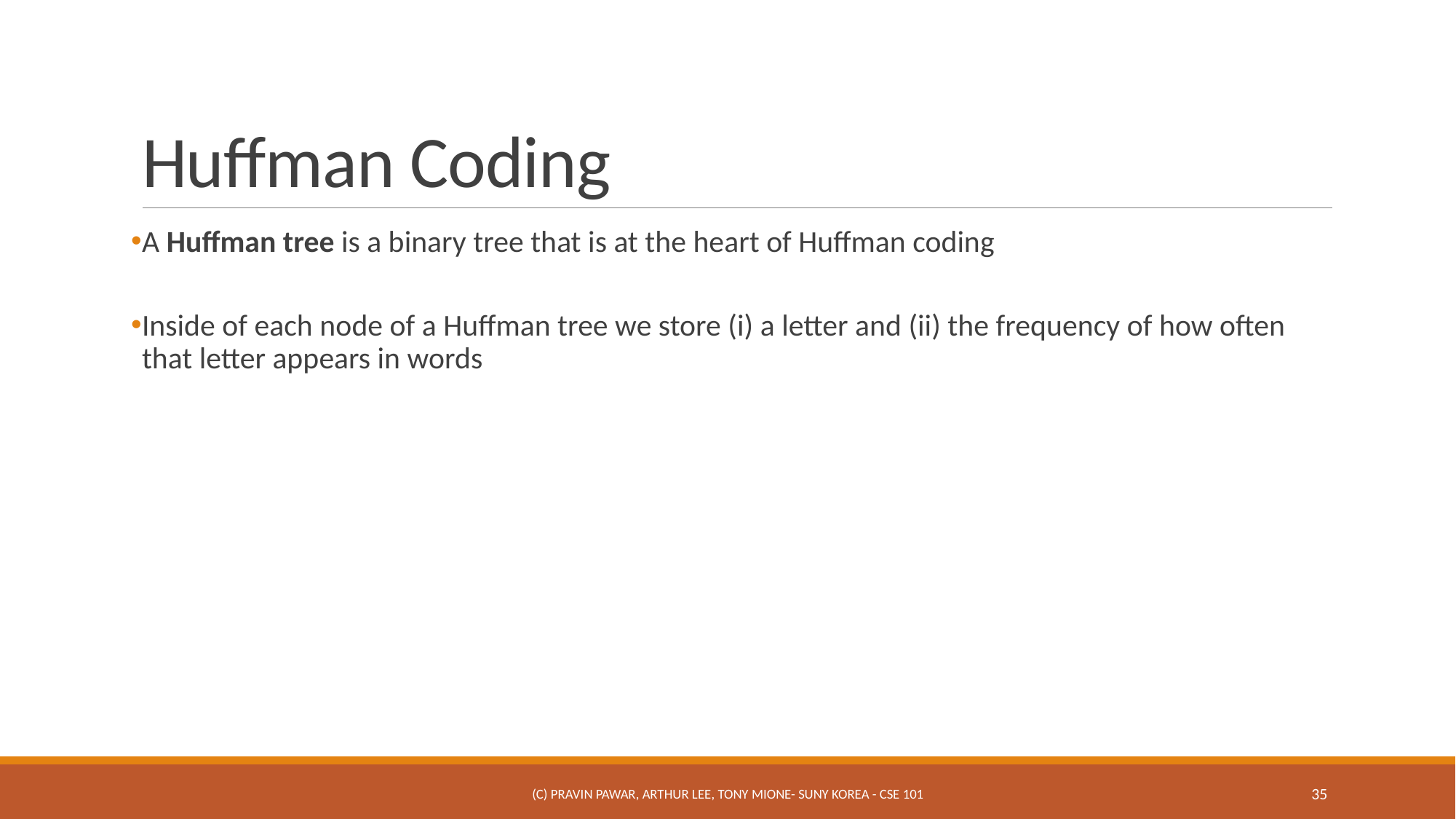

# Huffman Coding
A Huffman tree is a binary tree that is at the heart of Huffman coding

Inside of each node of a Huffman tree we store (i) a letter and (ii) the frequency of how often that letter appears in words

(c) Pravin Pawar, Arthur Lee, Tony Mione- SUNY Korea - CSE 101
35